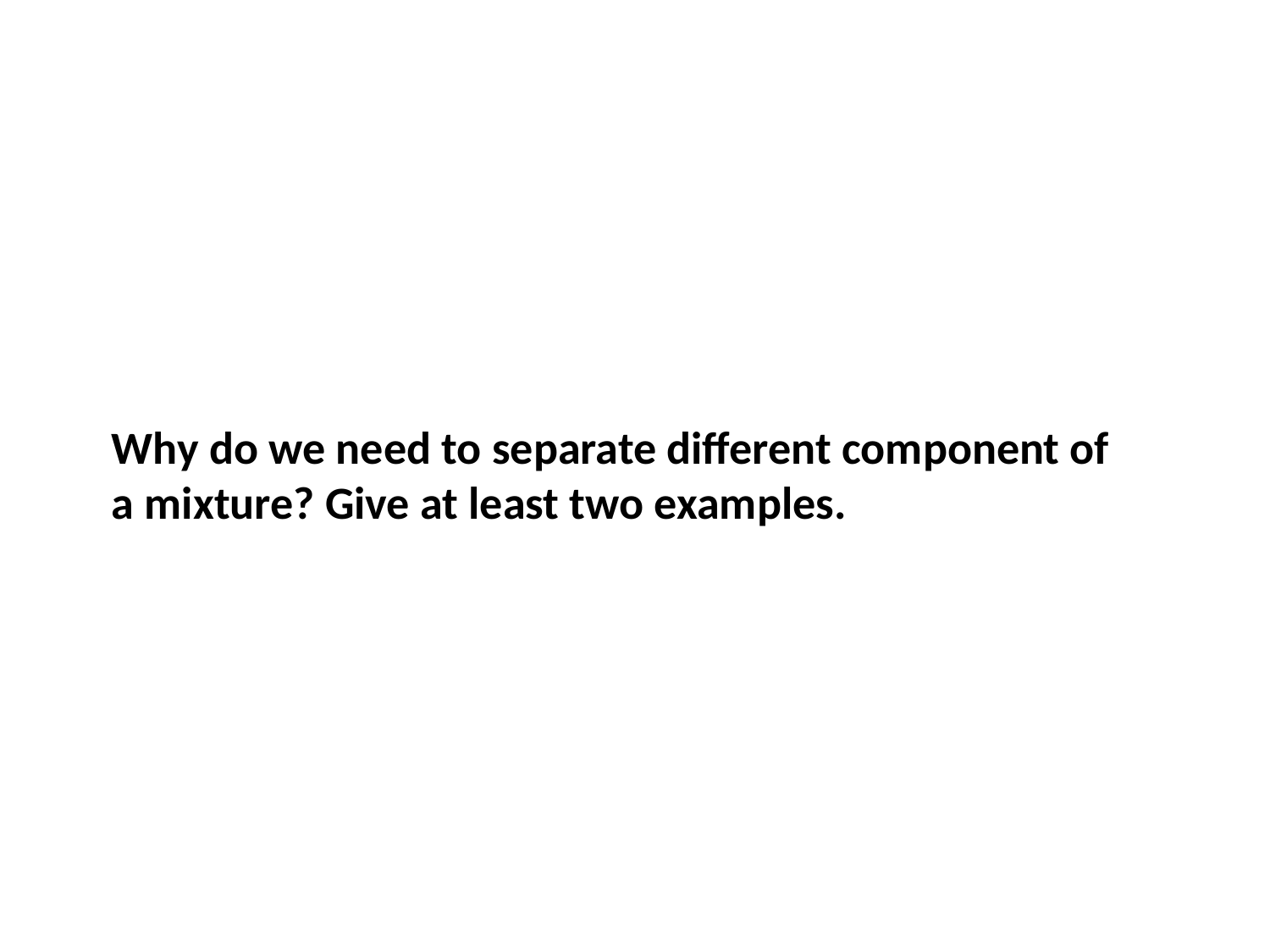

Why do we need to separate different component of a mixture? Give at least two examples.